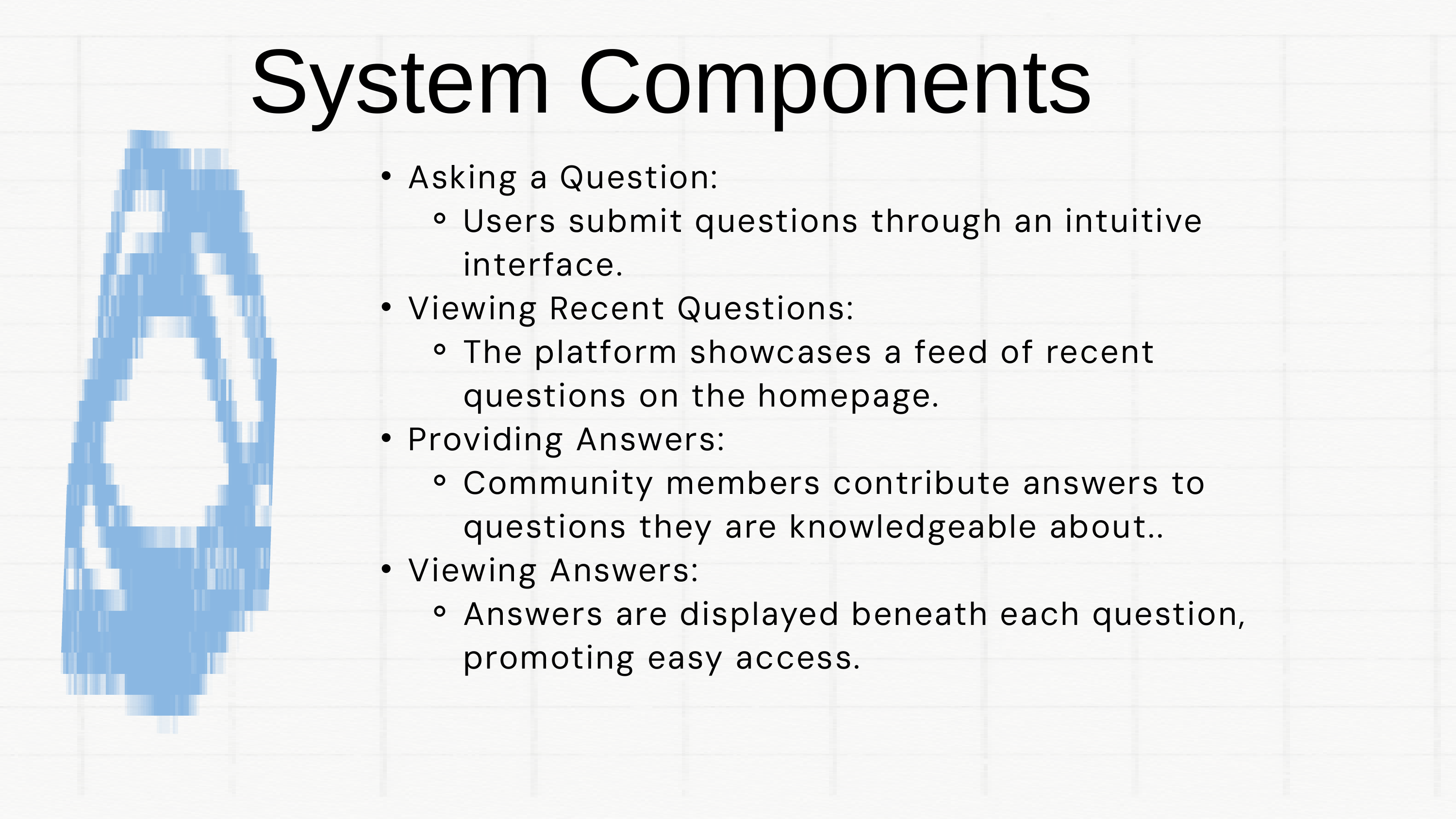

System Components
Asking a Question:
Users submit questions through an intuitive interface.
Viewing Recent Questions:
The platform showcases a feed of recent questions on the homepage.
Providing Answers:
Community members contribute answers to questions they are knowledgeable about..
Viewing Answers:
Answers are displayed beneath each question, promoting easy access.